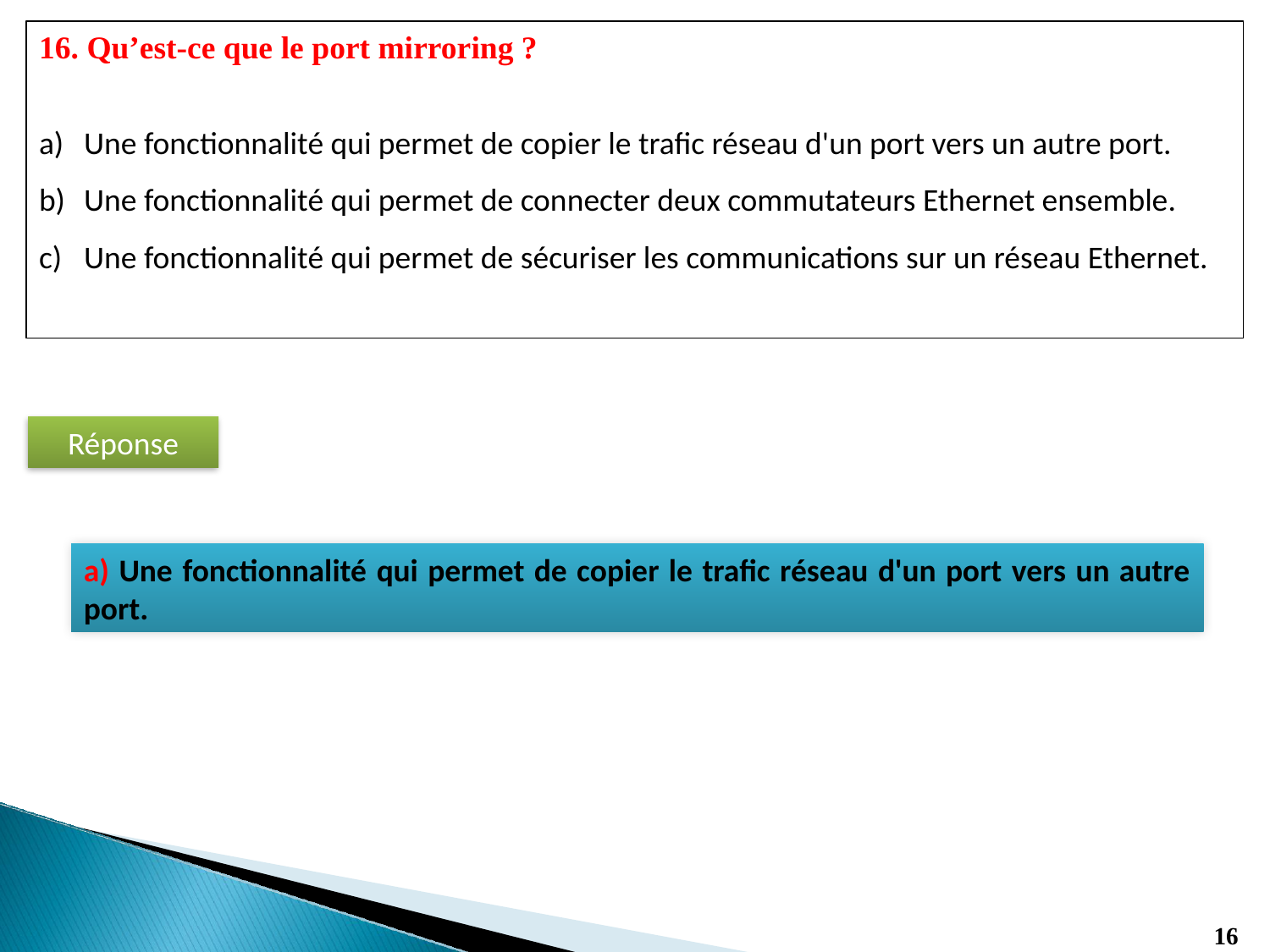

16. Qu’est-ce que le port mirroring ?

Une fonctionnalité qui permet de copier le trafic réseau d'un port vers un autre port.
Une fonctionnalité qui permet de connecter deux commutateurs Ethernet ensemble.
Une fonctionnalité qui permet de sécuriser les communications sur un réseau Ethernet.

Réponse
a) Une fonctionnalité qui permet de copier le trafic réseau d'un port vers un autre port.
16